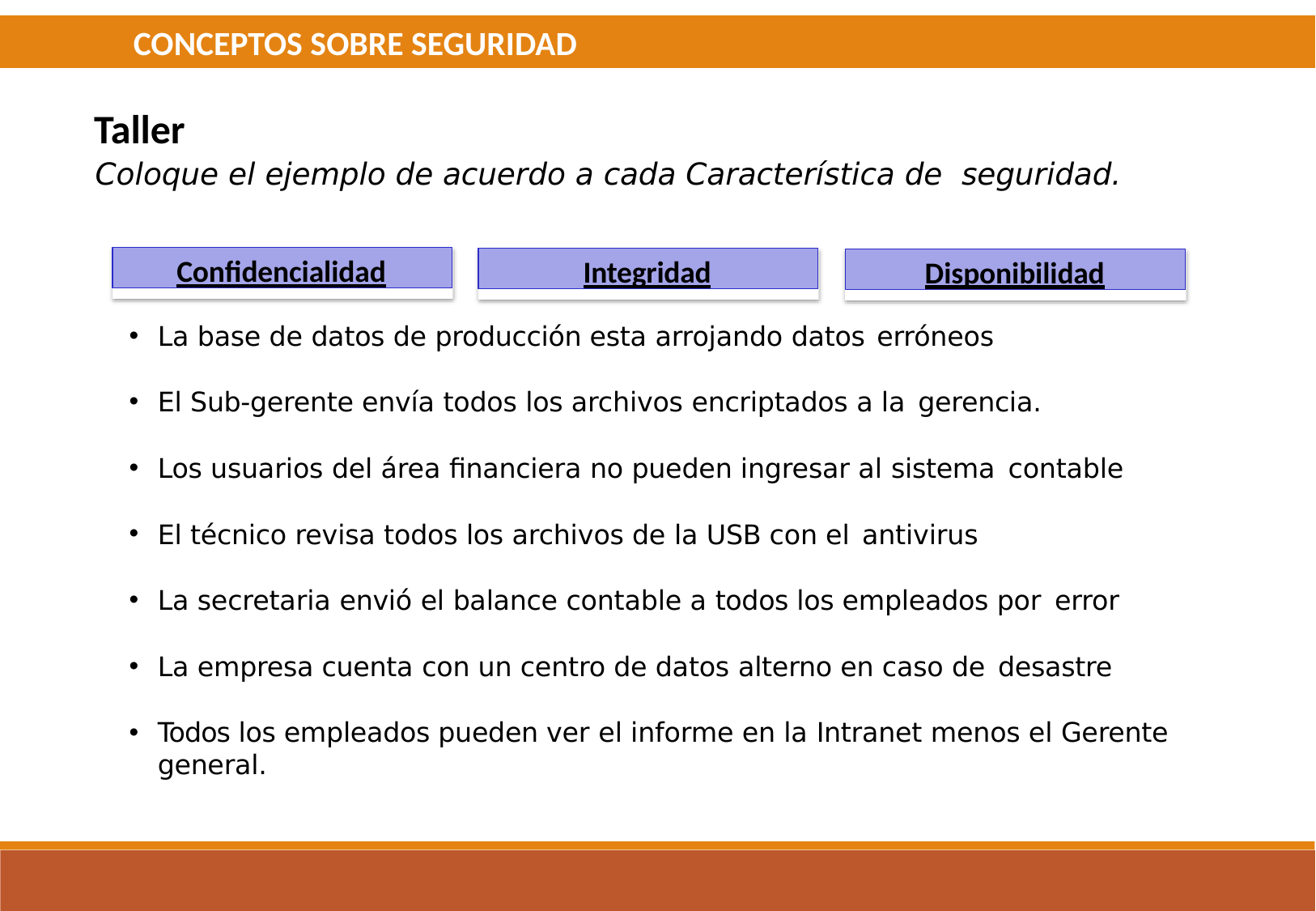

CONCEPTOS SOBRE SEGURIDAD
Taller
Coloque el ejemplo de acuerdo a cada Característica de  seguridad.

Confidencialidad
Integridad
Disponibilidad
La base de datos de producción esta arrojando datos erróneos

El Sub-gerente envía todos los archivos encriptados a la gerencia.

Los usuarios del área financiera no pueden ingresar al sistema contable

El técnico revisa todos los archivos de la USB con el antivirus

La secretaria envió el balance contable a todos los empleados por error

La empresa cuenta con un centro de datos alterno en caso de desastre

Todos los empleados pueden ver el informe en la Intranet menos el Gerente  general.